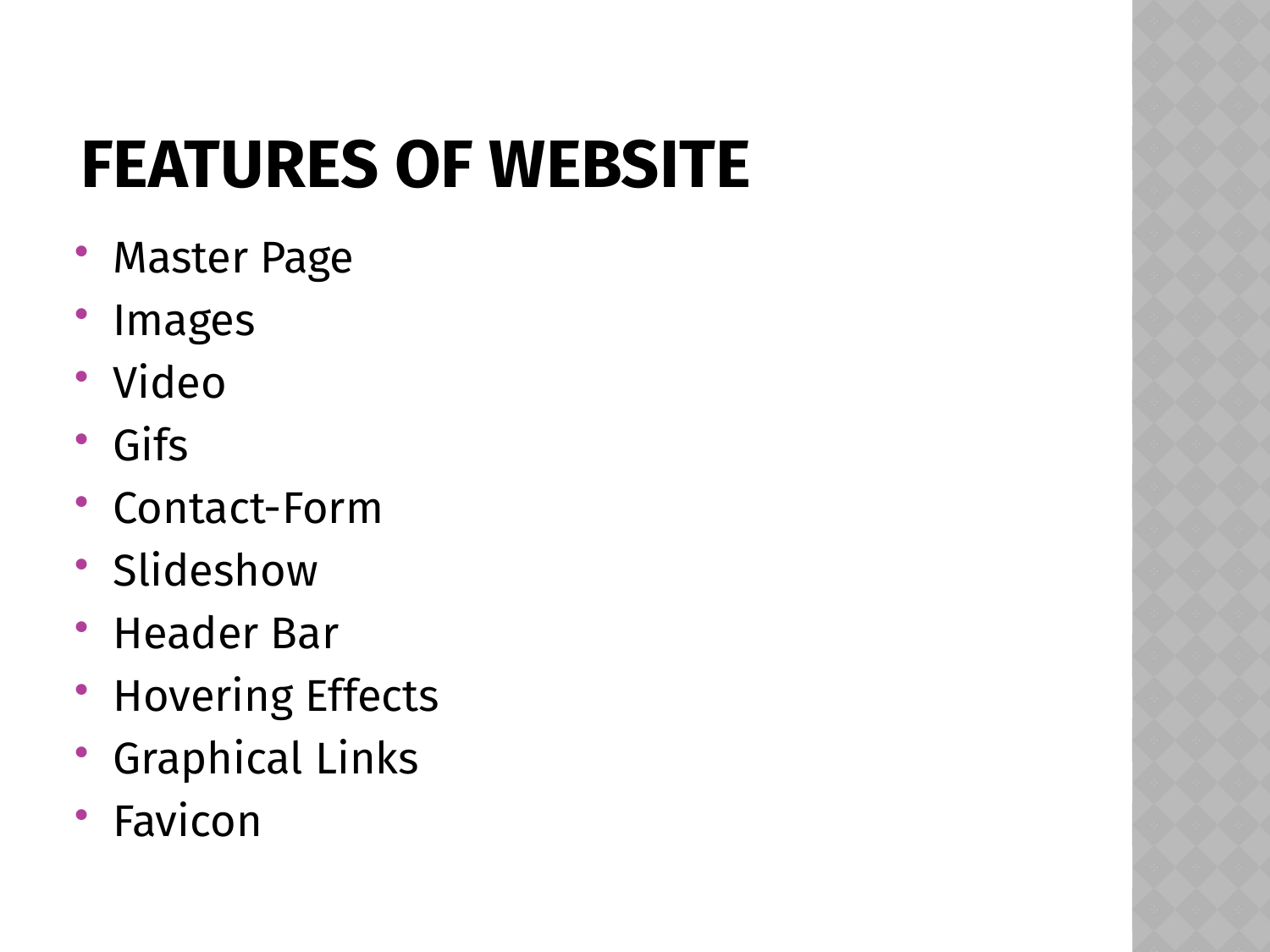

# Features of website
Master Page
Images
Video
Gifs
Contact-Form
Slideshow
Header Bar
Hovering Effects
Graphical Links
Favicon